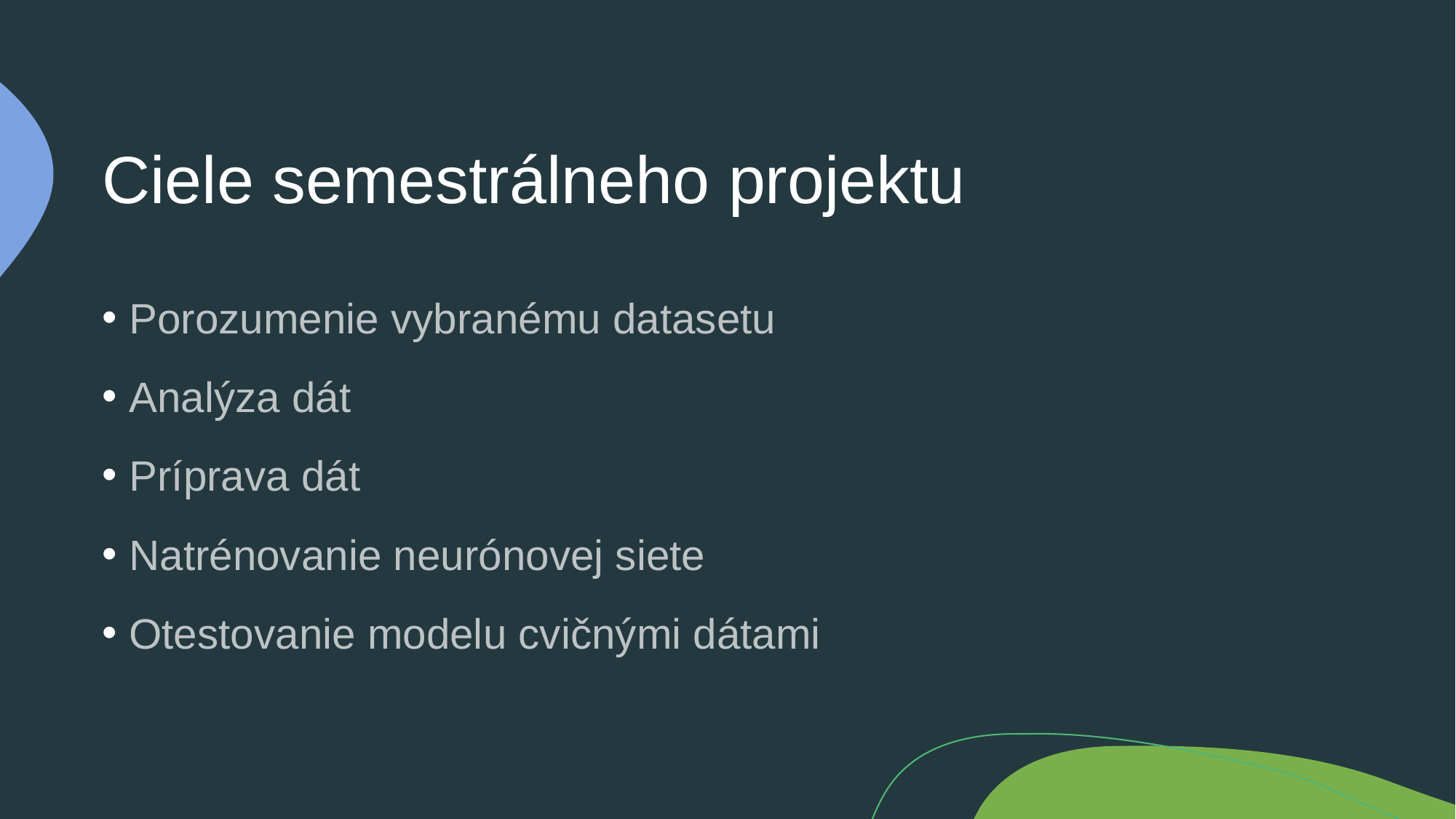

# Ciele semestrálneho projektu
Porozumenie vybranému datasetu
Analýza dát
Príprava dát
Natrénovanie neurónovej siete
Otestovanie modelu cvičnými dátami